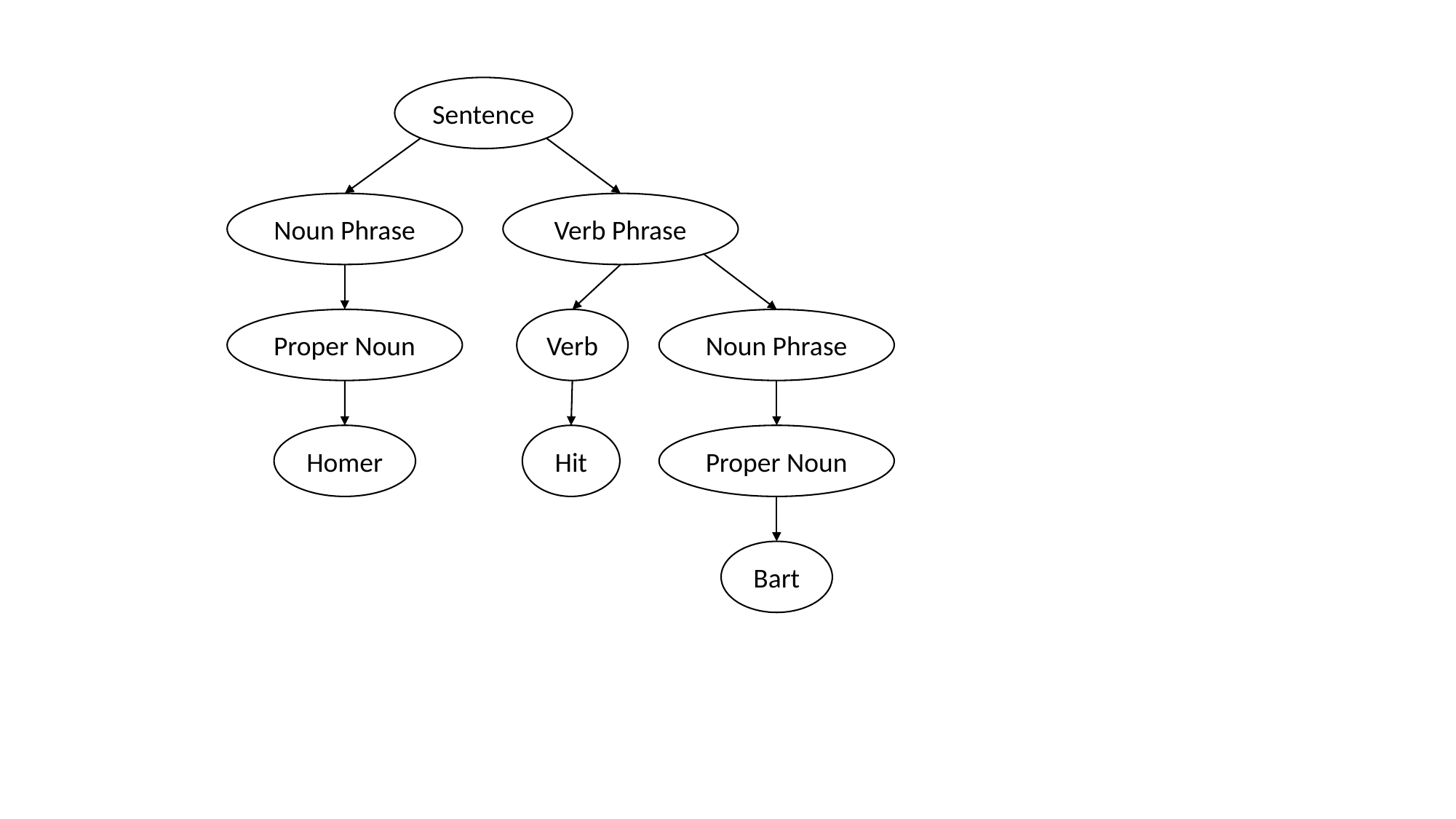

Sentence
Verb Phrase
Noun Phrase
Verb
Noun Phrase
Proper Noun
Homer
Hit
Proper Noun
Bart